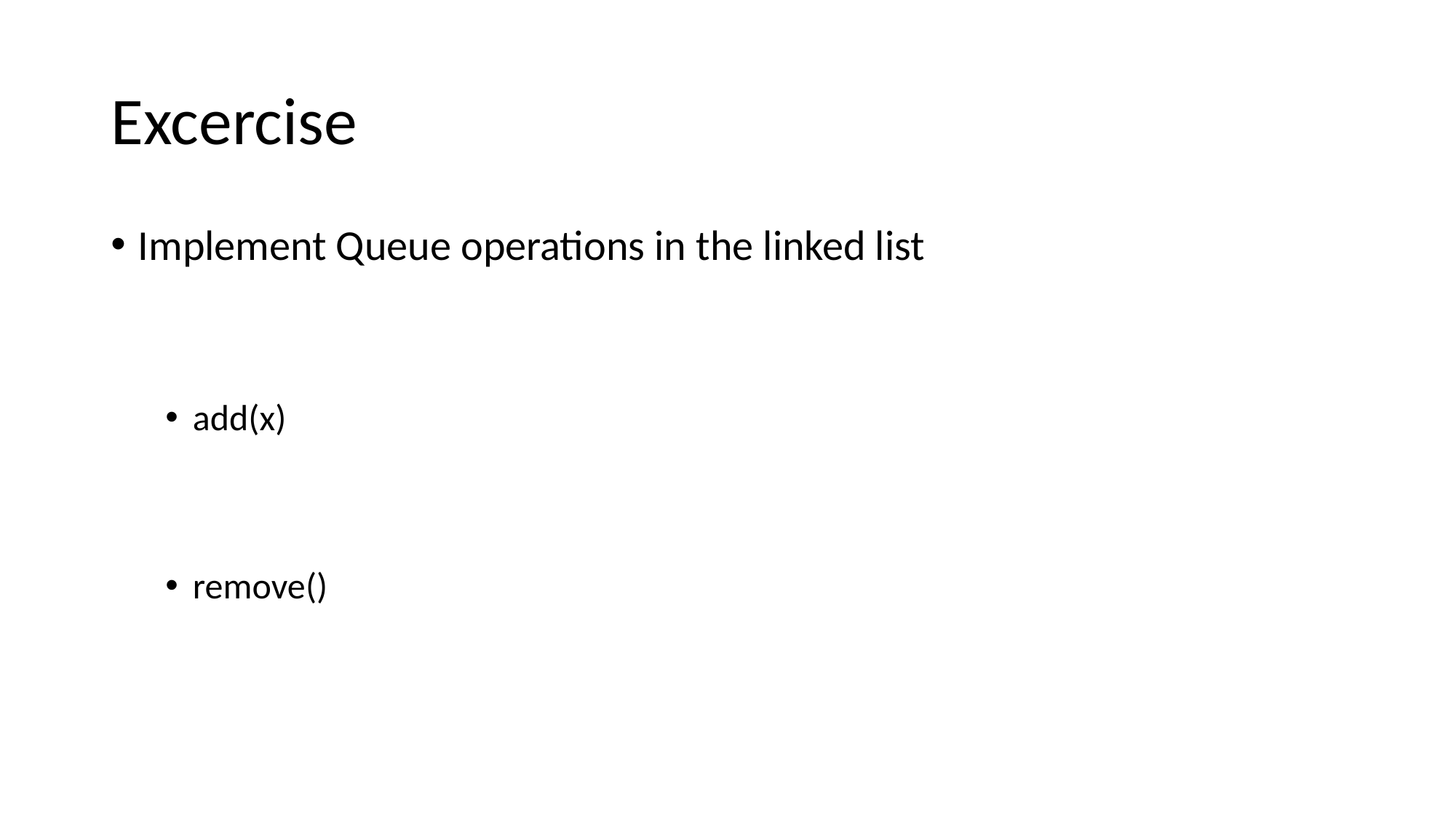

# Excercise
Implement Queue operations in the linked list

add(x)

remove()